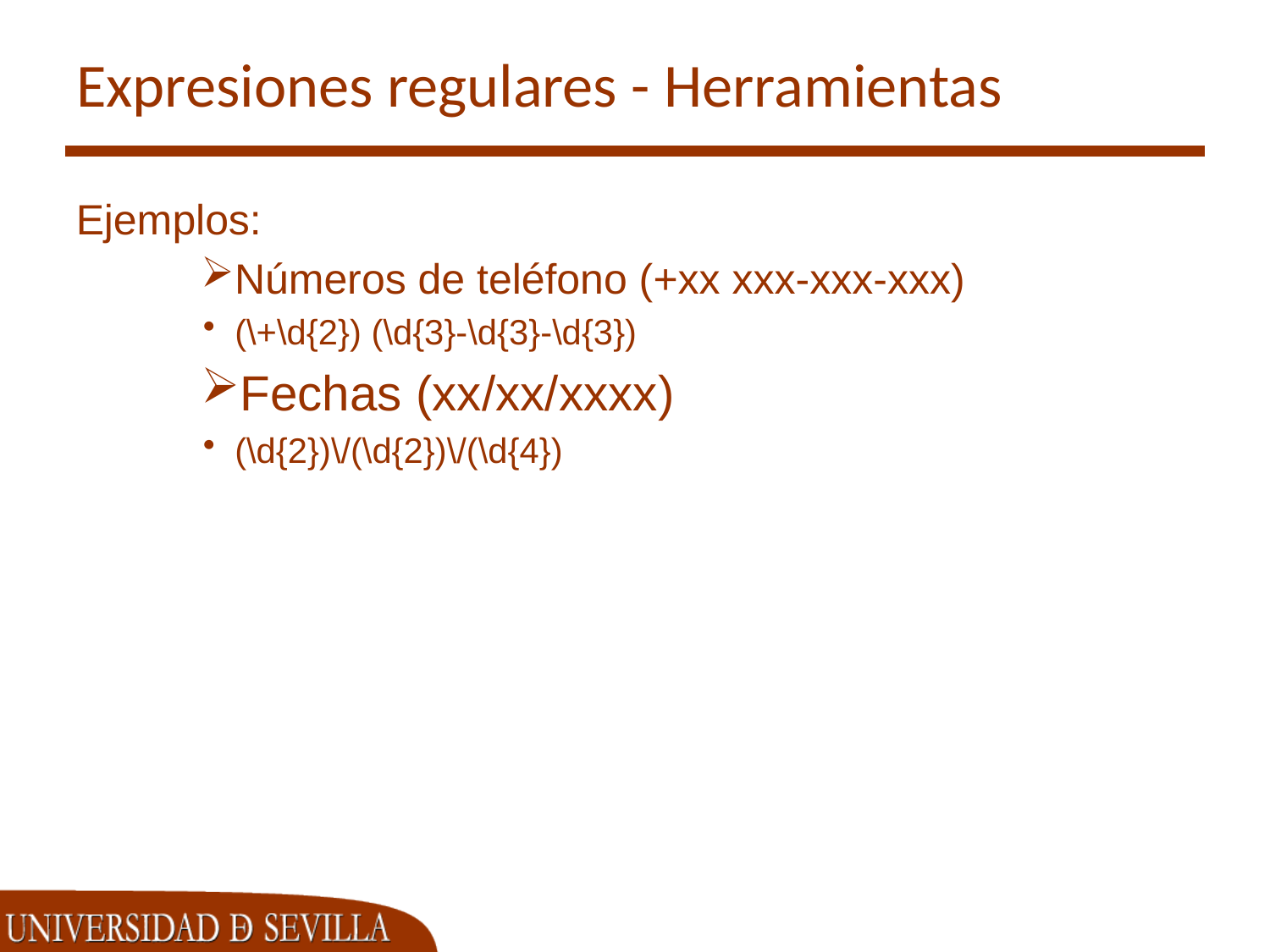

# Expresiones regulares - Herramientas
Ejemplos:
Números de teléfono (+xx xxx-xxx-xxx)
(\+\d{2}) (\d{3}-\d{3}-\d{3})
Fechas (xx/xx/xxxx)
(\d{2})\/(\d{2})\/(\d{4})